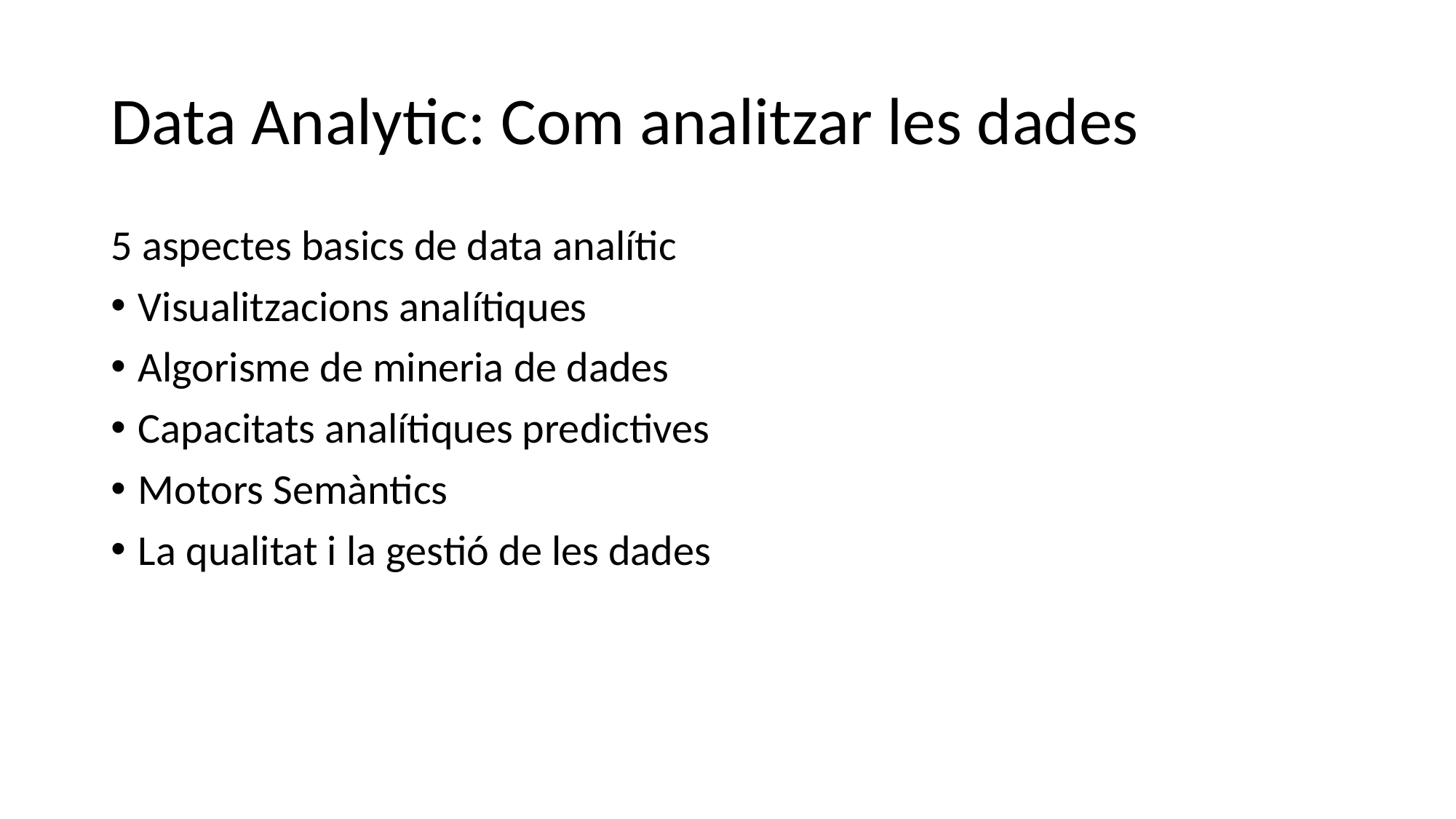

# Data Analytic: Com analitzar les dades
5 aspectes basics de data analític
Visualitzacions analítiques
Algorisme de mineria de dades
Capacitats analítiques predictives
Motors Semàntics
La qualitat i la gestió de les dades